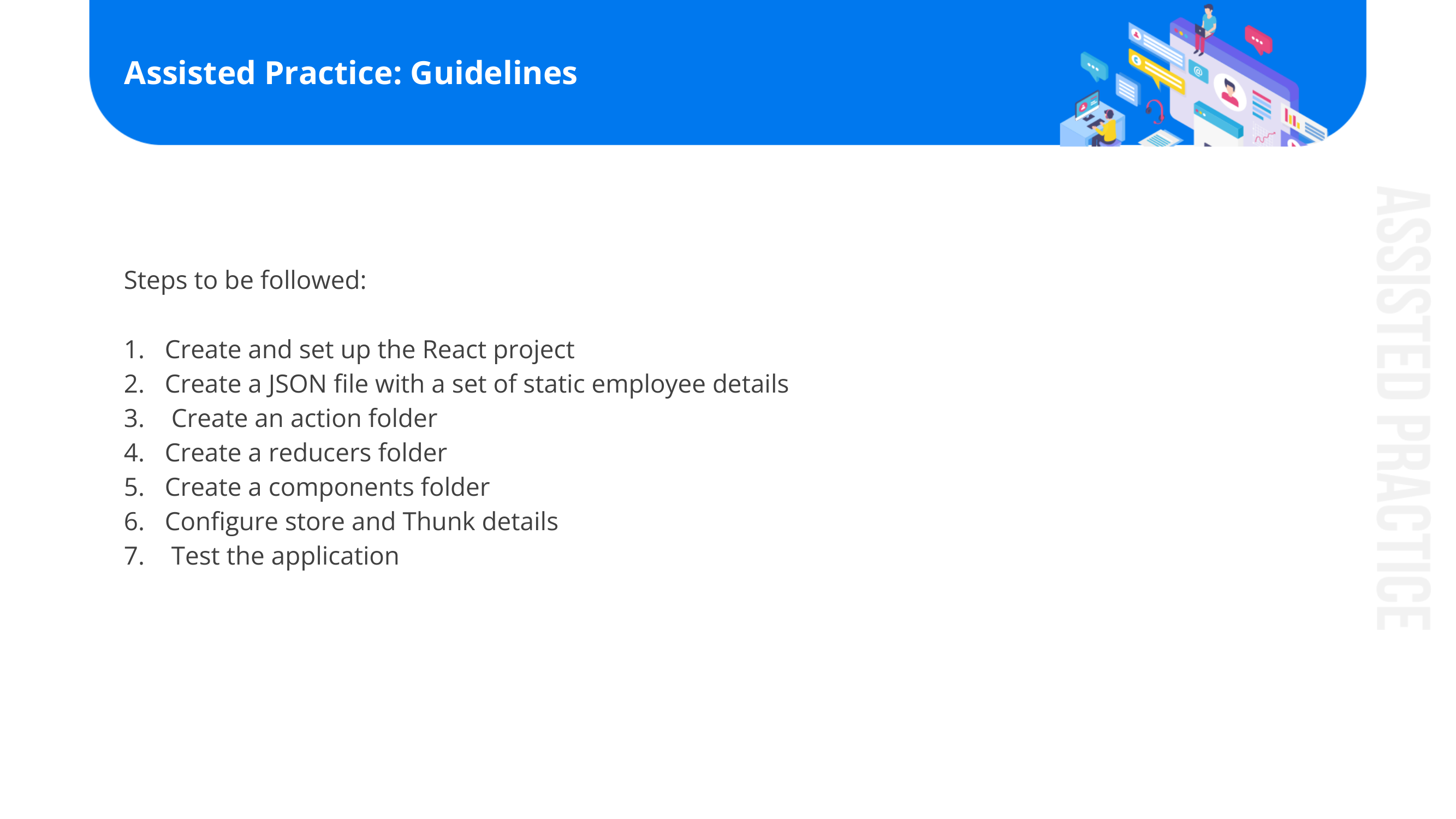

# Assisted Practice: Guidelines
Steps to be followed:

Create and set up the React project
Create a JSON file with a set of static employee details
 Create an action folder
Create a reducers folder
Create a components folder
Configure store and Thunk details
 Test the application